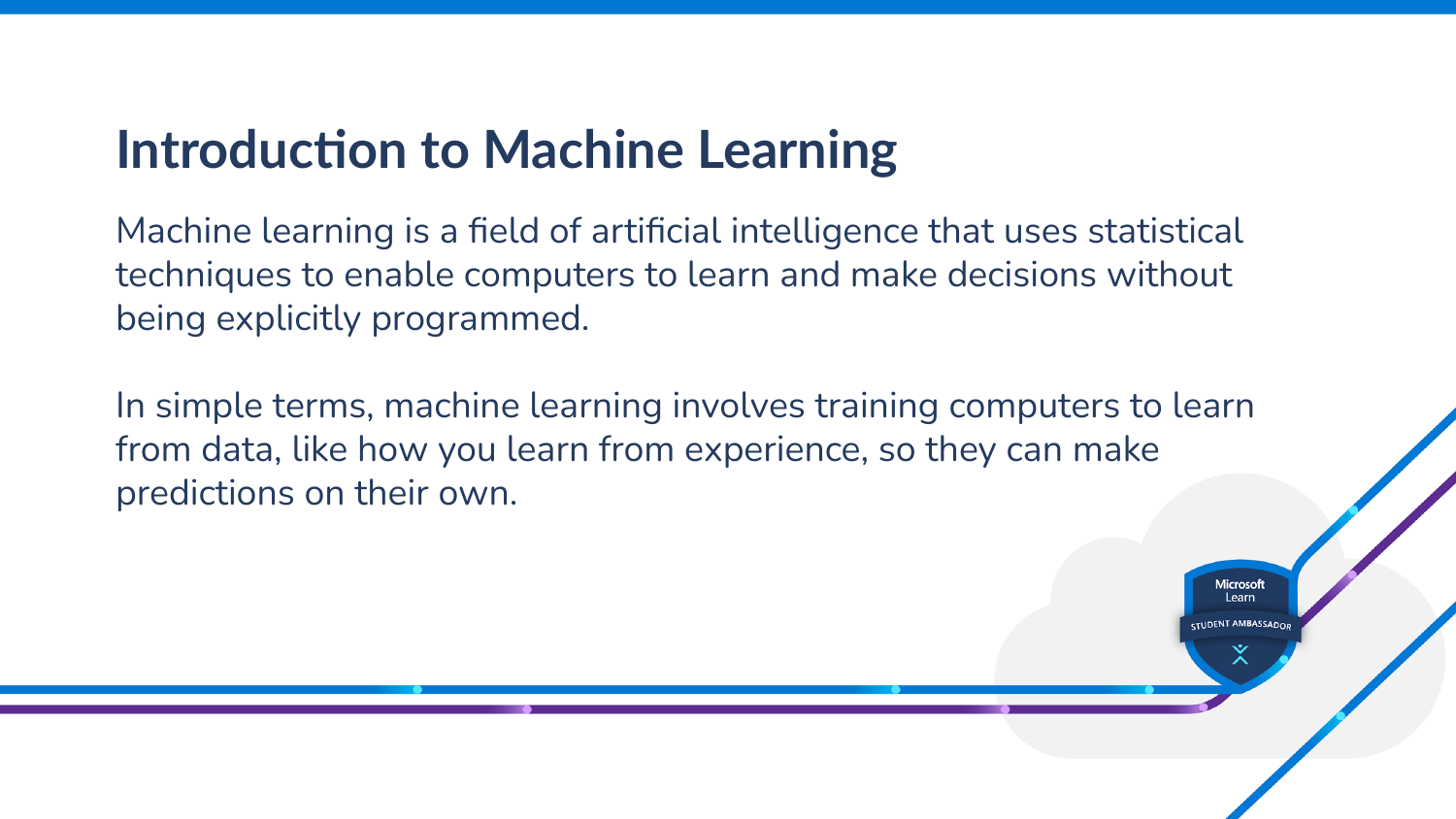

# Introduction to Machine Learning
Machine learning is a field of artificial intelligence that uses statistical techniques to enable computers to learn and make decisions without being explicitly programmed.

In simple terms, machine learning involves training computers to learn from data, like how you learn from experience, so they can make predictions on their own.